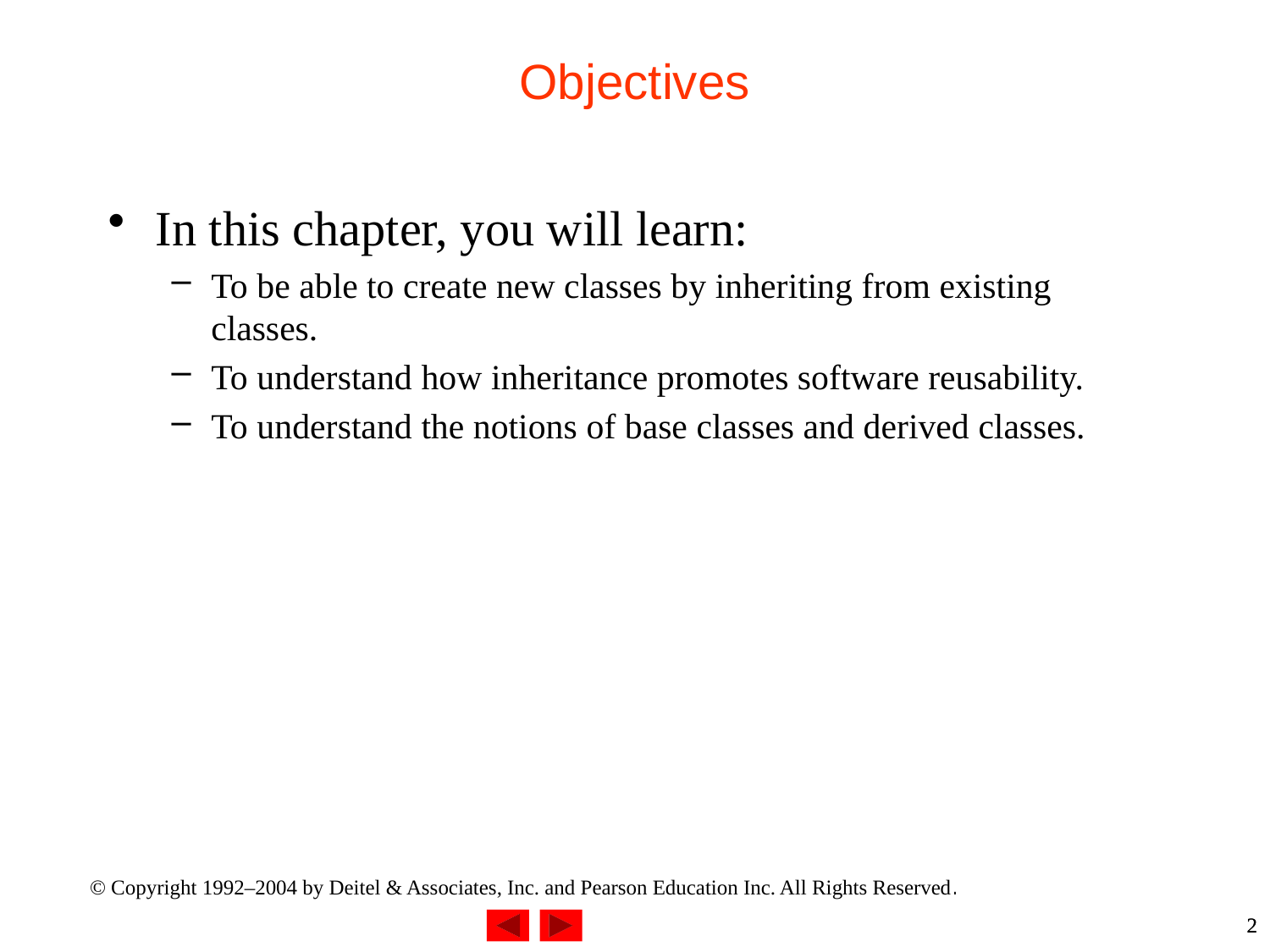

# Objectives
In this chapter, you will learn:
To be able to create new classes by inheriting from existing classes.
To understand how inheritance promotes software reusability.
To understand the notions of base classes and derived classes.